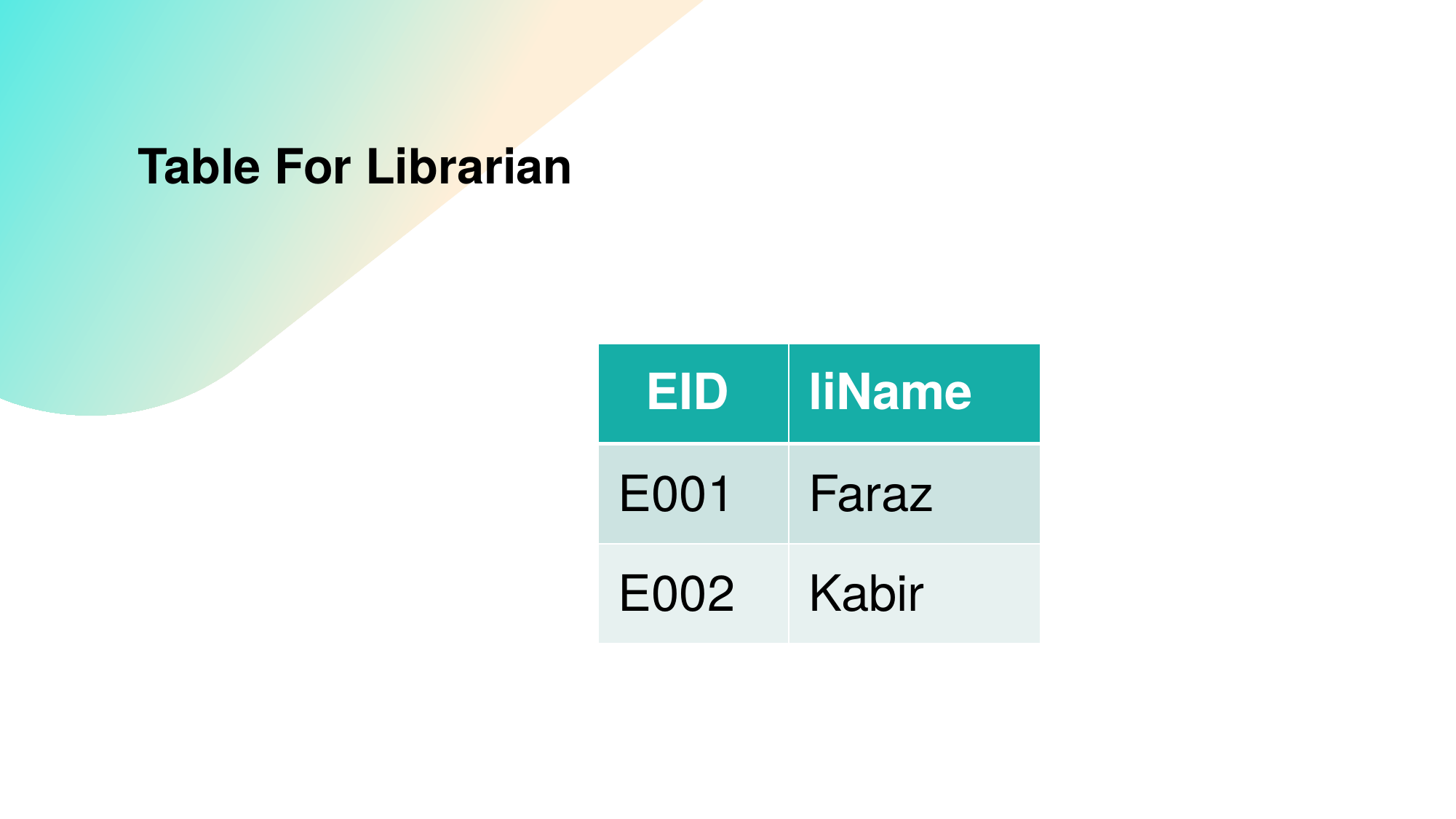

# Table For Librarian
| EID | liName |
| --- | --- |
| E001 | Faraz |
| E002 | Kabir |